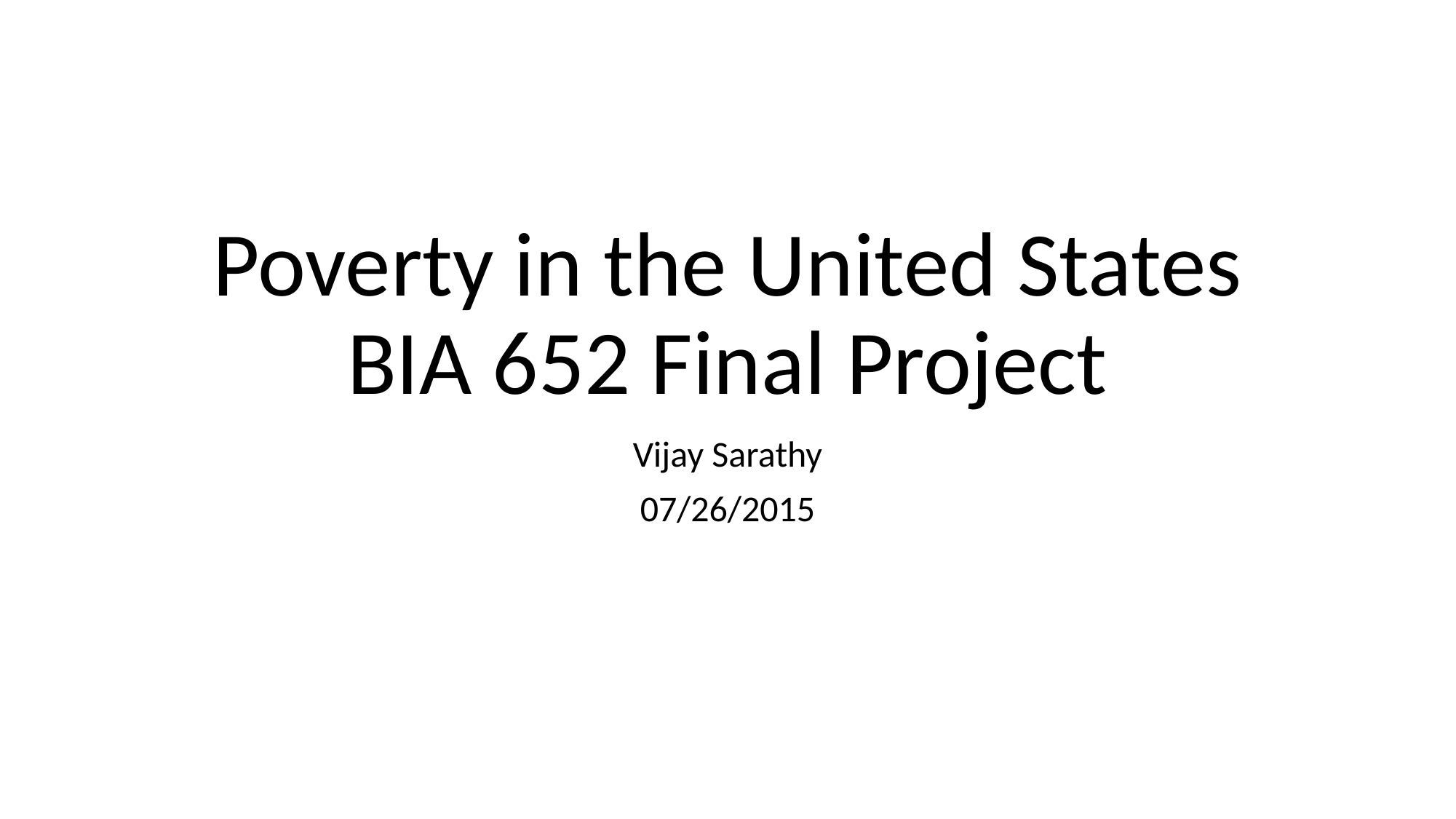

# Poverty in the United States BIA 652 Final Project
Vijay Sarathy
07/26/2015